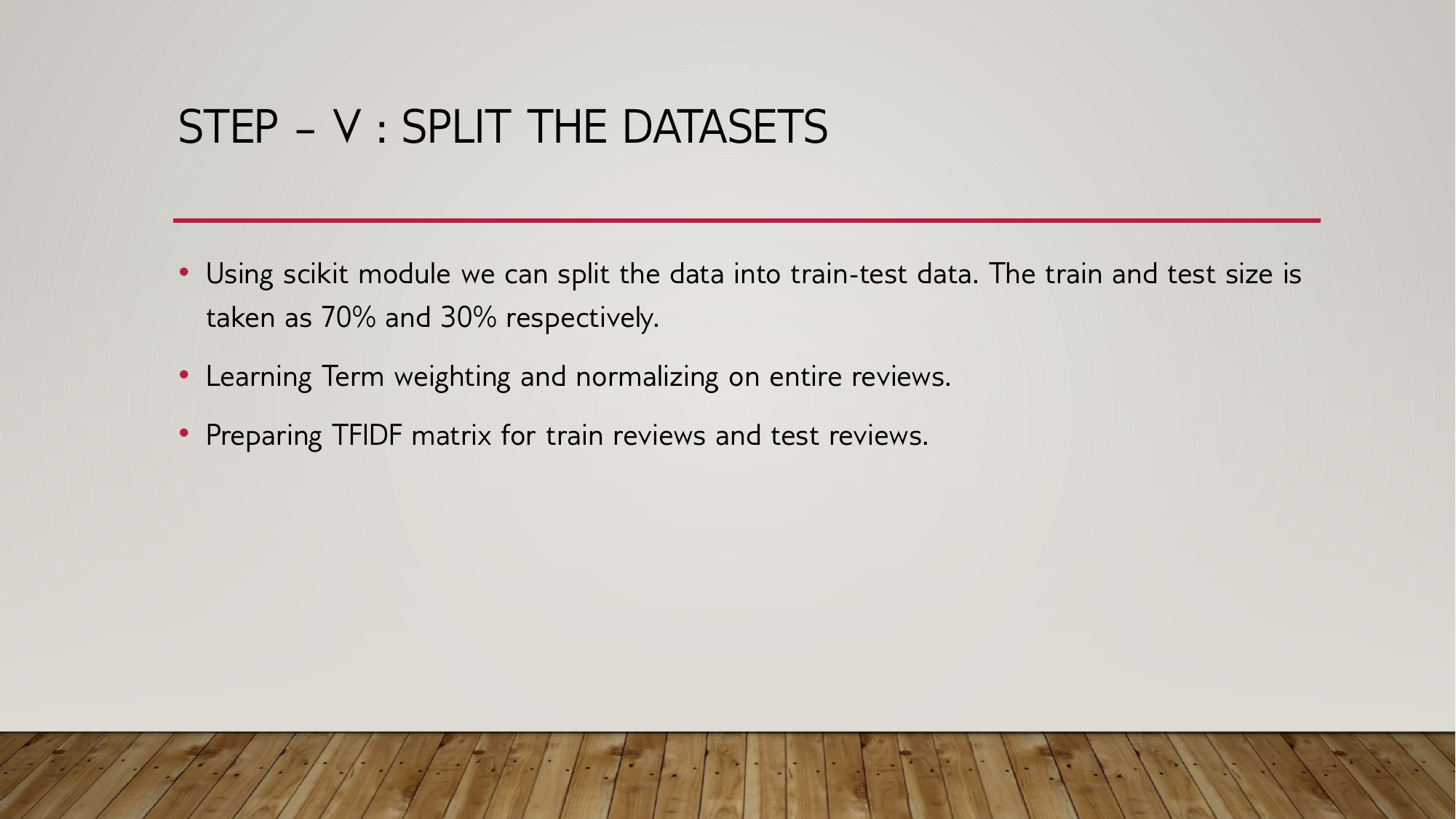

# Step – V : Split the datasets
Using scikit module we can split the data into train-test data. The train and test size is taken as 70% and 30% respectively.
Learning Term weighting and normalizing on entire reviews.
Preparing TFIDF matrix for train reviews and test reviews.